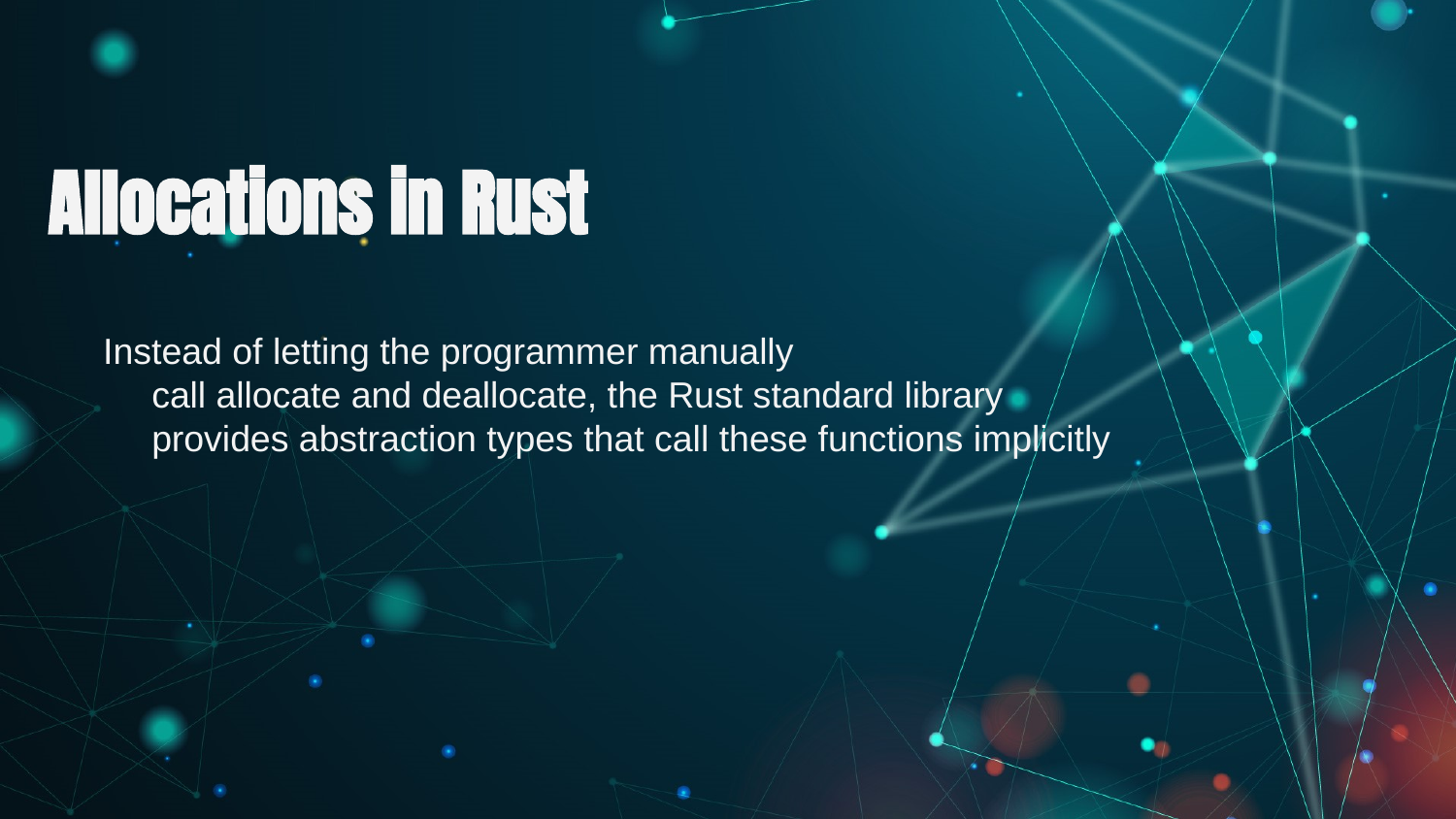

# Allocations in Rust
Instead of letting the programmer manually call allocate and deallocate, the Rust standard library provides abstraction types that call these functions implicitly